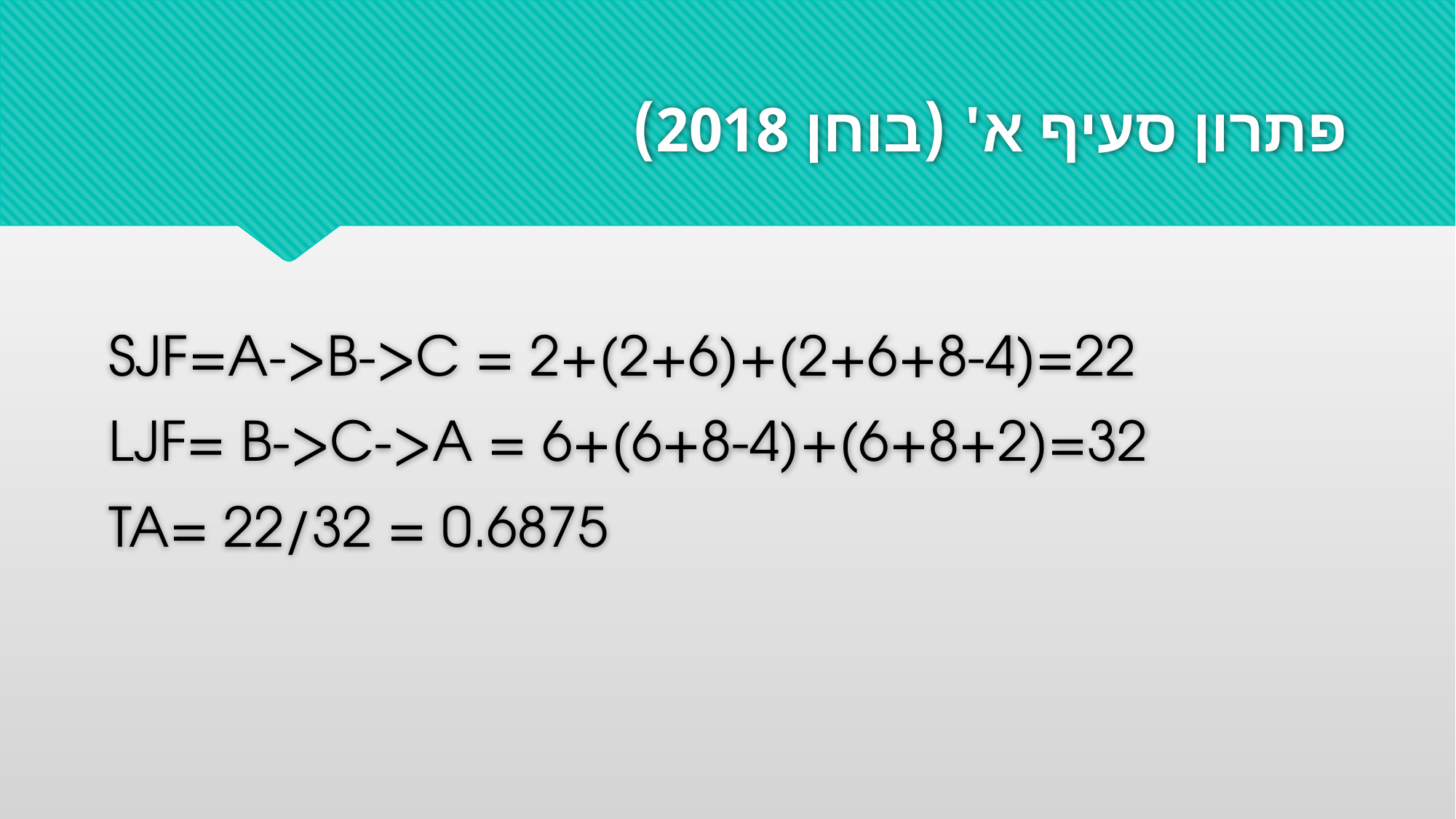

# פתרון סעיף א' (בוחן 2018)
SJF=A->B->C = 2+(2+6)+(2+6+8-4)=22
LJF= B->C->A = 6+(6+8-4)+(6+8+2)=32
TA= 22/32 = 0.6875